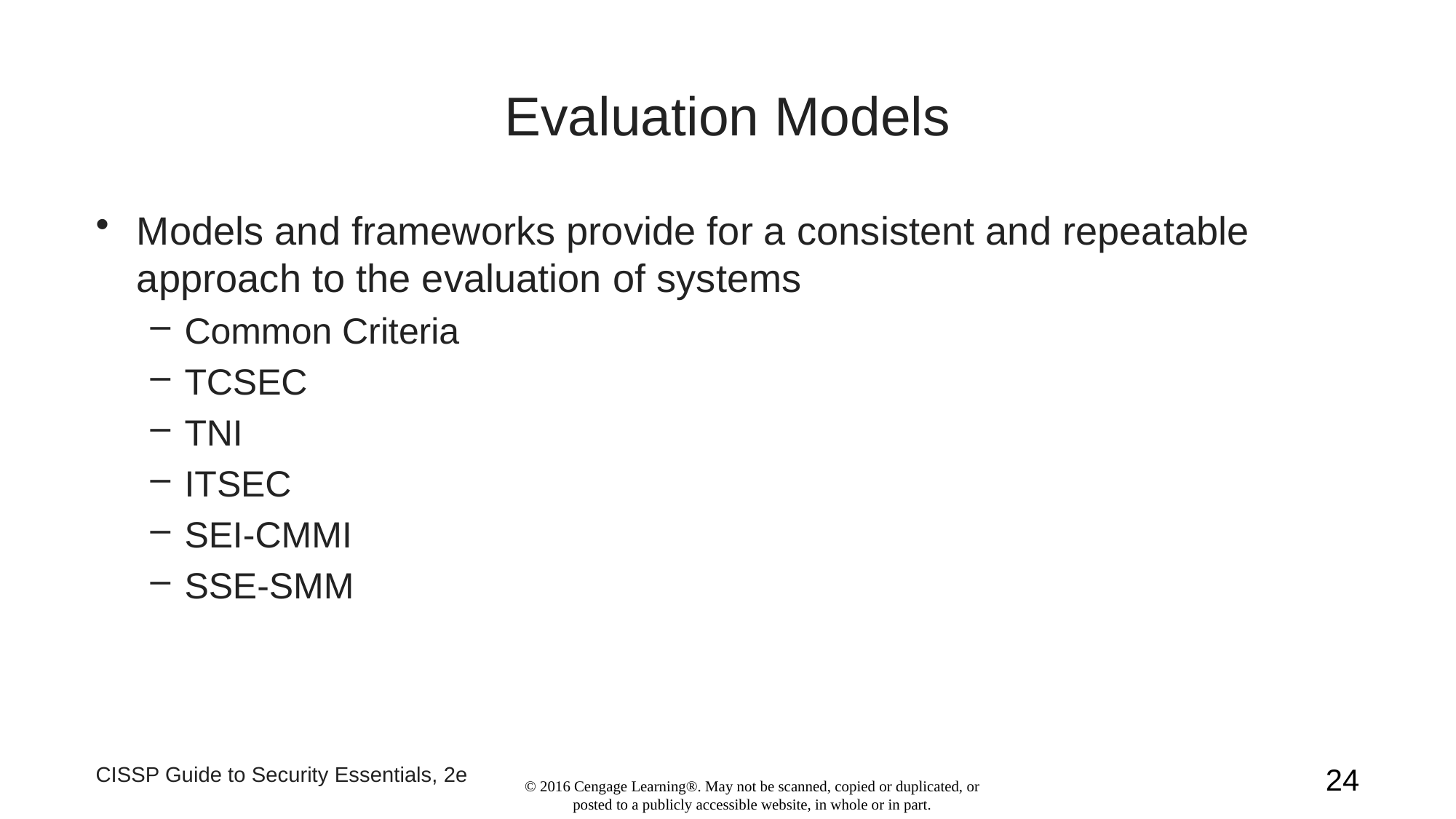

# Evaluation Models
Models and frameworks provide for a consistent and repeatable approach to the evaluation of systems
Common Criteria
TCSEC
TNI
ITSEC
SEI-CMMI
SSE-SMM
CISSP Guide to Security Essentials, 2e
24
© 2016 Cengage Learning®. May not be scanned, copied or duplicated, or posted to a publicly accessible website, in whole or in part.